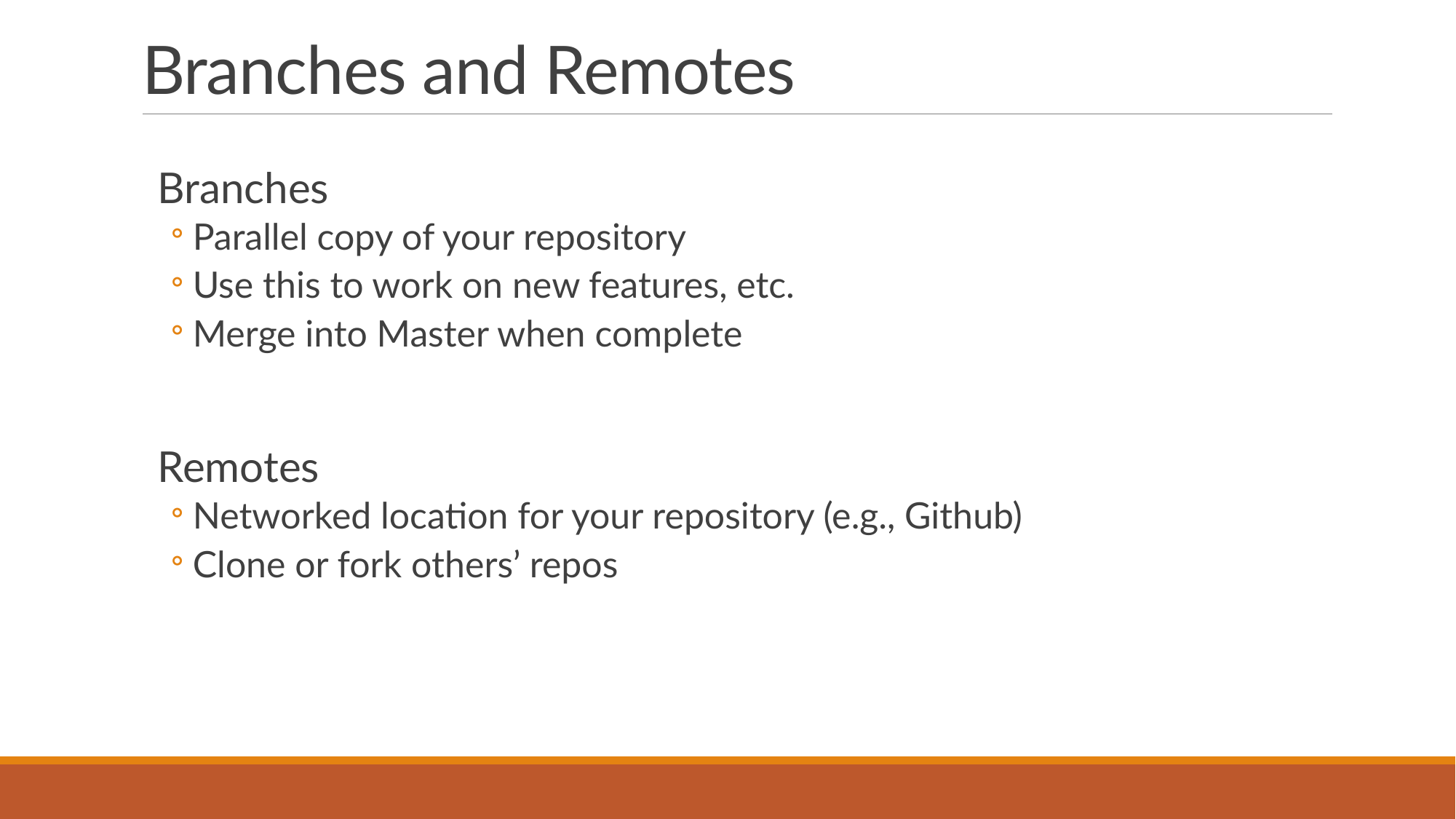

# Branches and Remotes
Branches
Parallel copy of your repository
Use this to work on new features, etc.
Merge into Master when complete

Remotes
Networked location for your repository (e.g., Github)
Clone or fork others’ repos